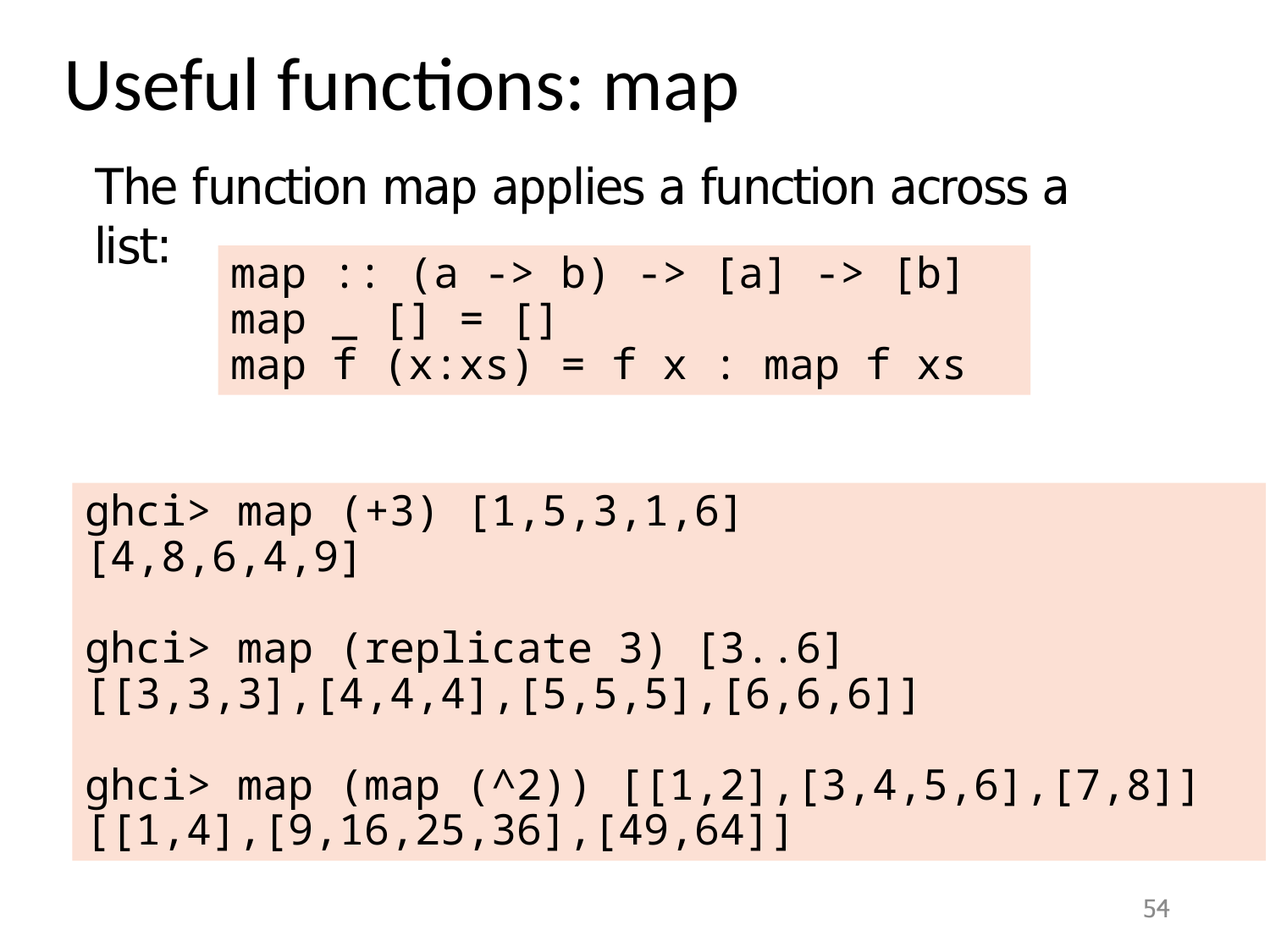

# Useful functions: map
The function map applies a function across a list:
map :: (a -> b) -> [a] -> [b]
map _ [] = []
map f (x:xs) = f x : map f xs
ghci> map (+3) [1,5,3,1,6]
[4,8,6,4,9]

ghci> map (replicate 3) [3..6]
[[3,3,3],[4,4,4],[5,5,5],[6,6,6]]

ghci> map (map (^2)) [[1,2],[3,4,5,6],[7,8]]
[[1,4],[9,16,25,36],[49,64]]
54